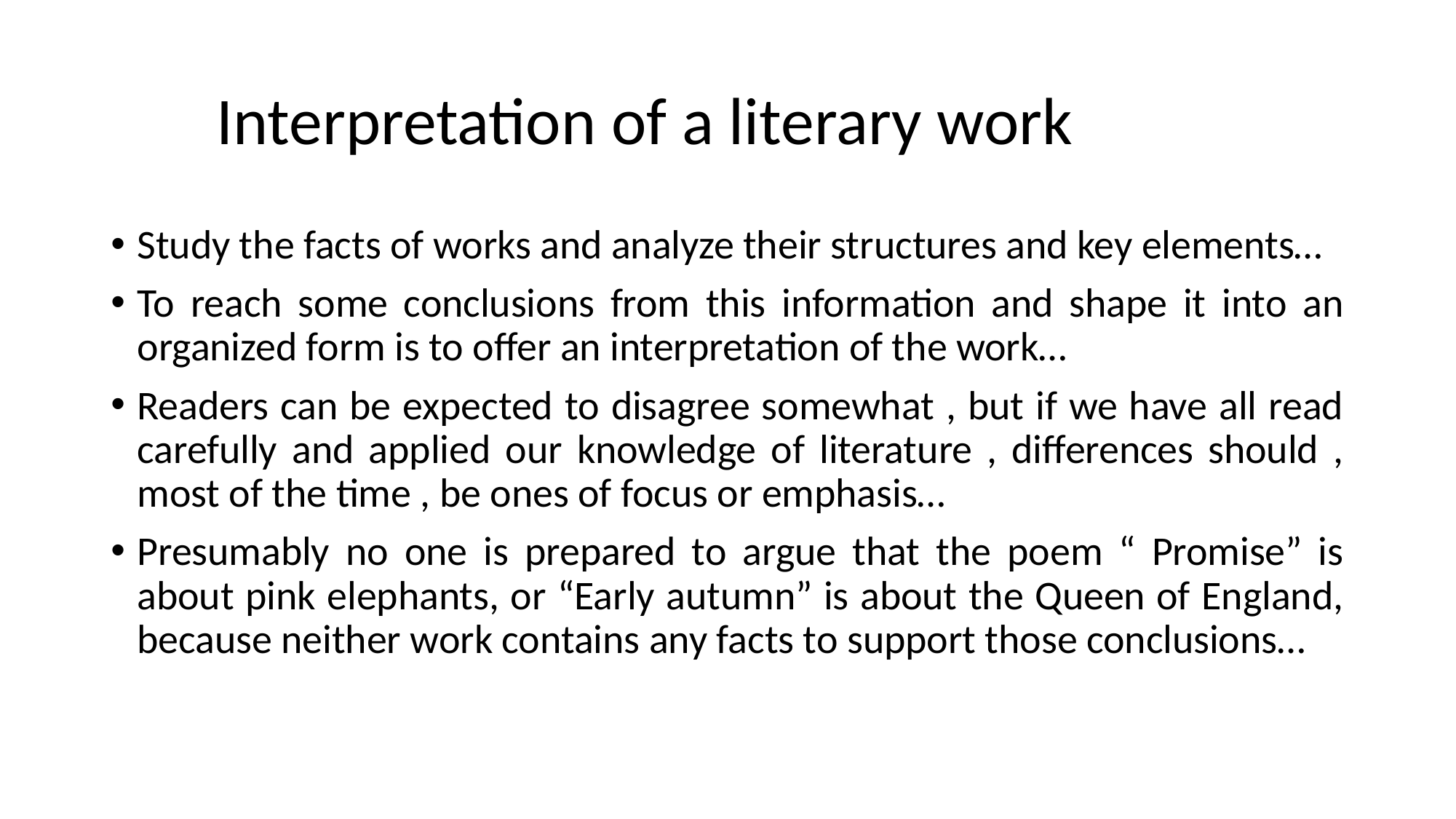

# Interpretation of a literary work
Study the facts of works and analyze their structures and key elements…
To reach some conclusions from this information and shape it into an organized form is to offer an interpretation of the work…
Readers can be expected to disagree somewhat , but if we have all read carefully and applied our knowledge of literature , differences should , most of the time , be ones of focus or emphasis…
Presumably no one is prepared to argue that the poem “ Promise” is about pink elephants, or “Early autumn” is about the Queen of England, because neither work contains any facts to support those conclusions…